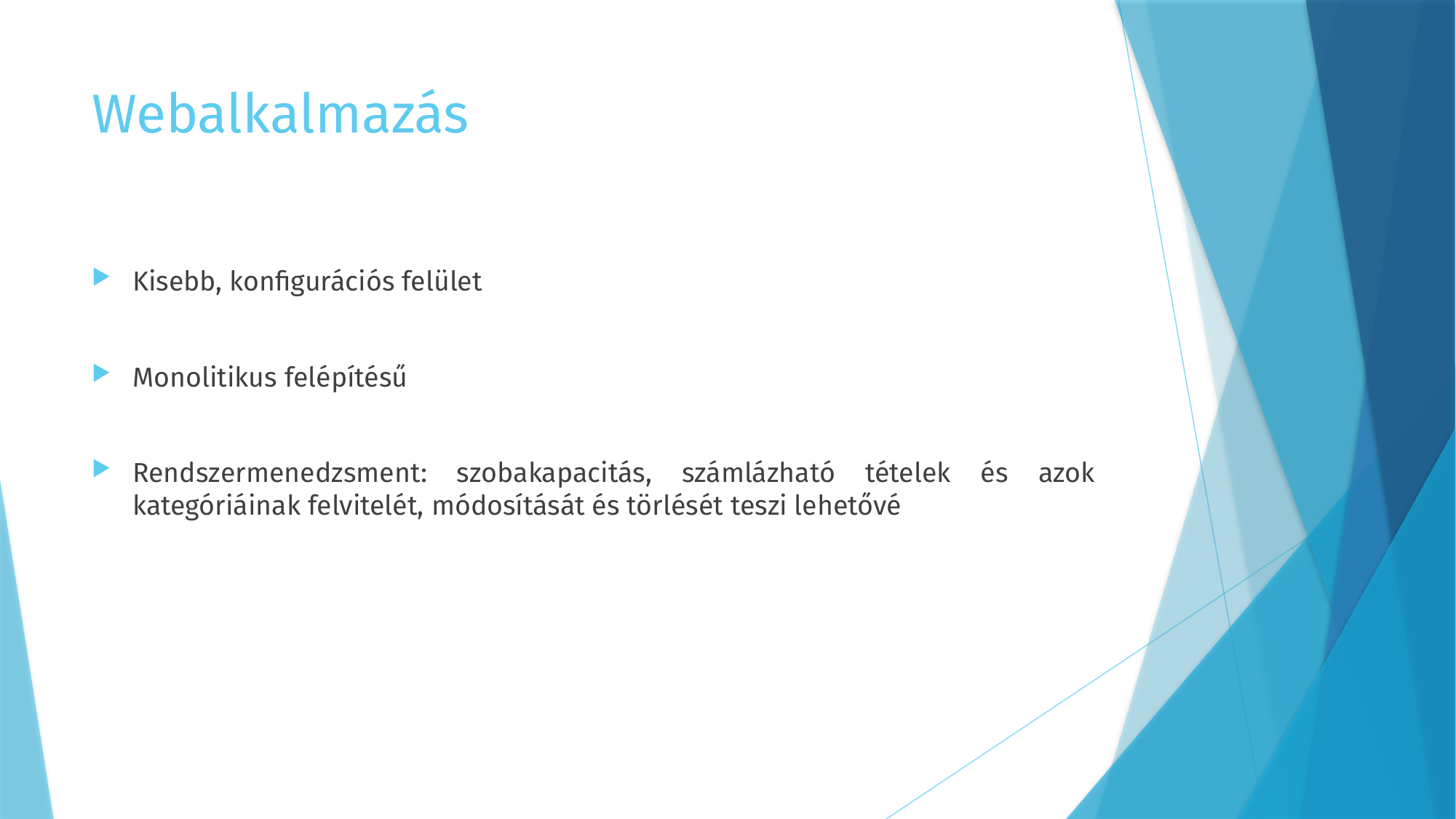

# Webalkalmazás
Kisebb, konfigurációs felület

Monolitikus felépítésű

Rendszermenedzsment: szobakapacitás, számlázható tételek és azok kategóriáinak felvitelét, módosítását és törlését teszi lehetővé